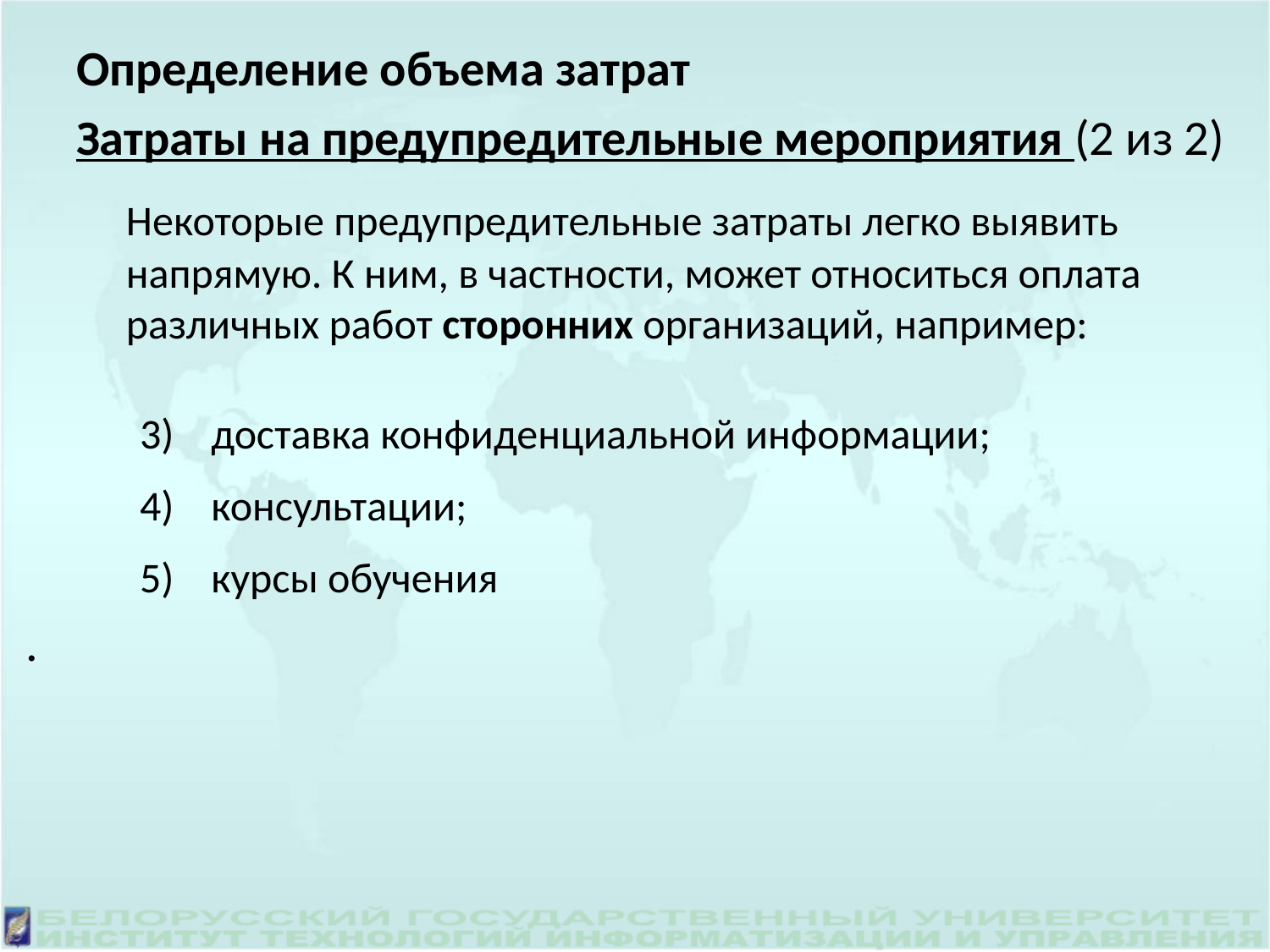

Определение объема затрат
Затраты на предупредительные мероприятия (2 из 2)
	Некоторые предупредительные затраты легко выявить напрямую. К ним, в частности, может относиться оплата различных работ сторонних организаций, например:

доставка конфиденциальной информации;
консультации;
курсы обучения
.